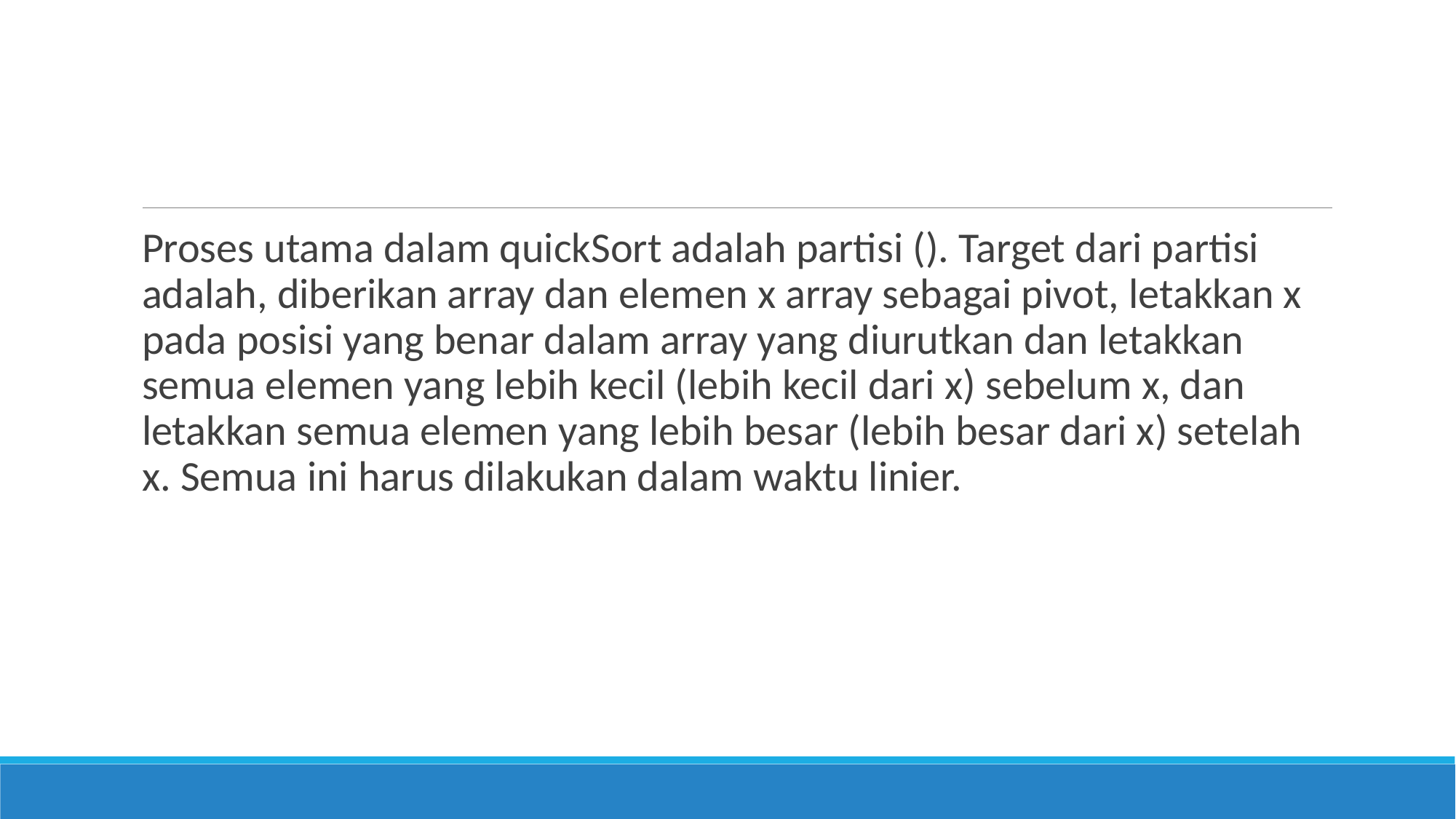

#
Proses utama dalam quickSort adalah partisi (). Target dari partisi adalah, diberikan array dan elemen x array sebagai pivot, letakkan x pada posisi yang benar dalam array yang diurutkan dan letakkan semua elemen yang lebih kecil (lebih kecil dari x) sebelum x, dan letakkan semua elemen yang lebih besar (lebih besar dari x) setelah x. Semua ini harus dilakukan dalam waktu linier.